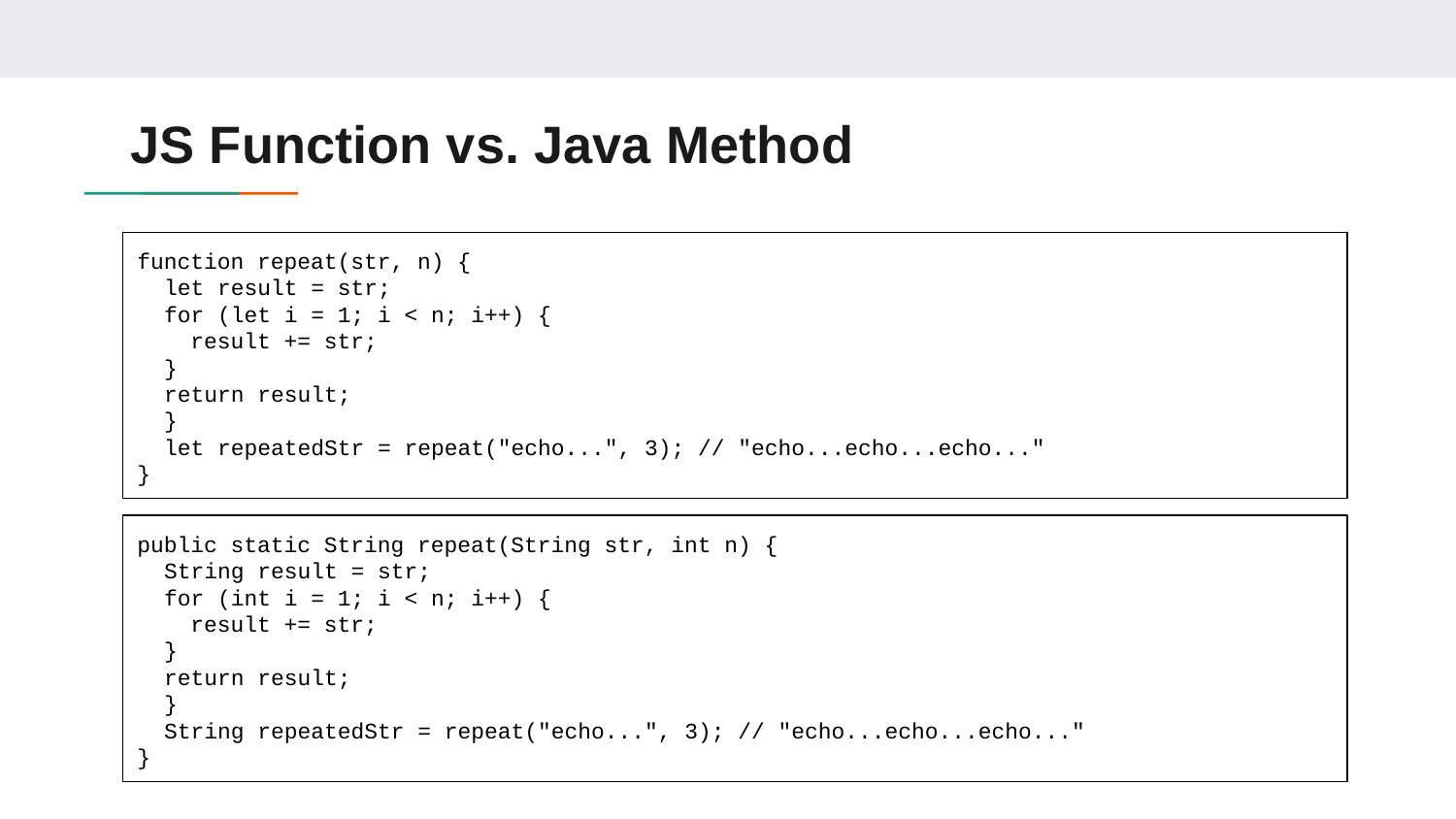

# JS Function vs. Java Method
function repeat(str, n) {
  let result = str;
  for (let i = 1; i < n; i++) {
    result += str;
  }
  return result;
  }
  let repeatedStr = repeat("echo...", 3); // "echo...echo...echo..."
}

public static String repeat(String str, int n) {
  String result = str;
  for (int i = 1; i < n; i++) {
    result += str;
  }
  return result;
  }
  String repeatedStr = repeat("echo...", 3); // "echo...echo...echo..."
}